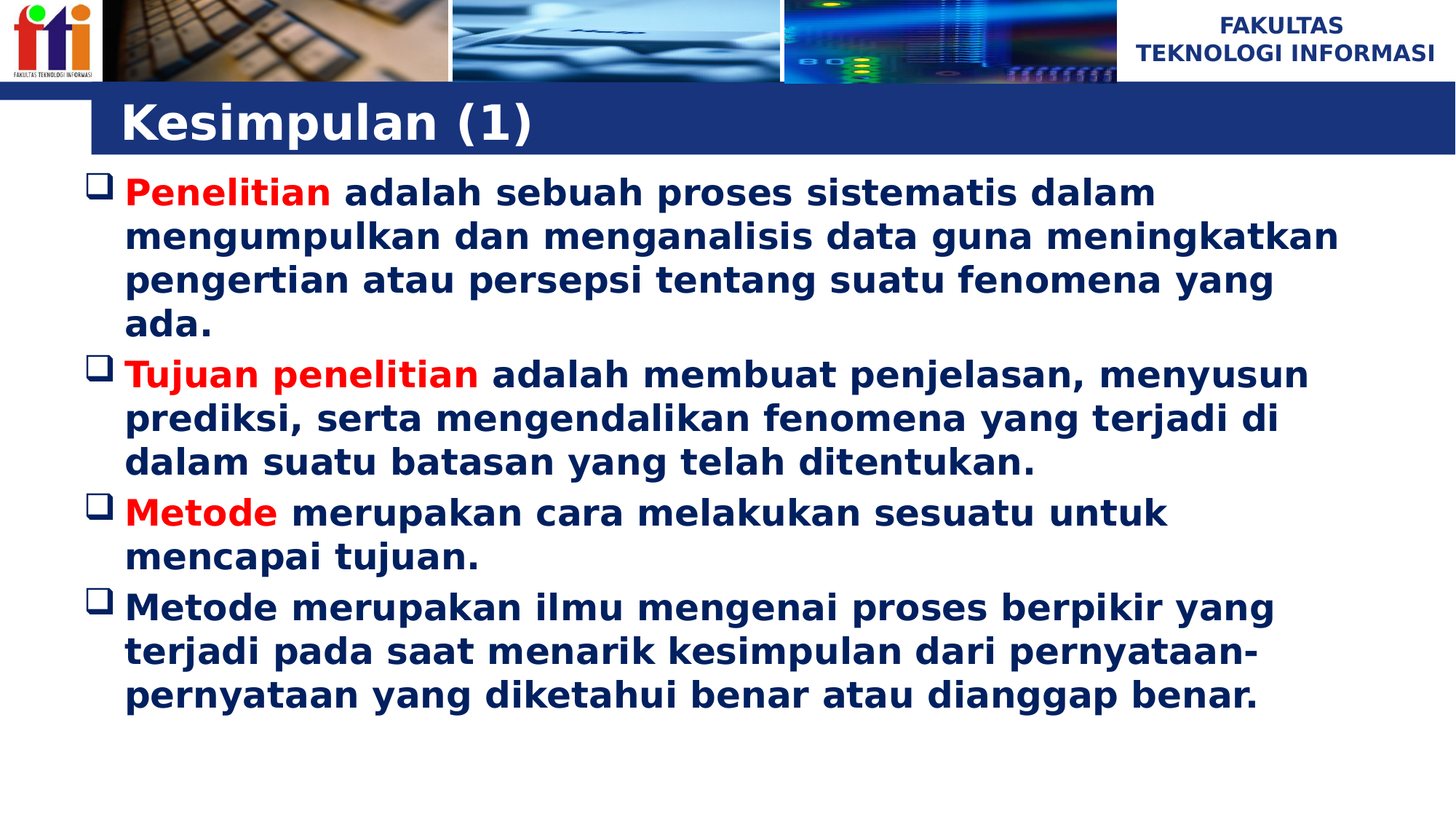

# Kesimpulan (1)
Penelitian adalah sebuah proses sistematis dalam mengumpulkan dan menganalisis data guna meningkatkan pengertian atau persepsi tentang suatu fenomena yang ada.
Tujuan penelitian adalah membuat penjelasan, menyusun prediksi, serta mengendalikan fenomena yang terjadi di dalam suatu batasan yang telah ditentukan.
Metode merupakan cara melakukan sesuatu untuk mencapai tujuan.
Metode merupakan ilmu mengenai proses berpikir yang terjadi pada saat menarik kesimpulan dari pernyataan-pernyataan yang diketahui benar atau dianggap benar.